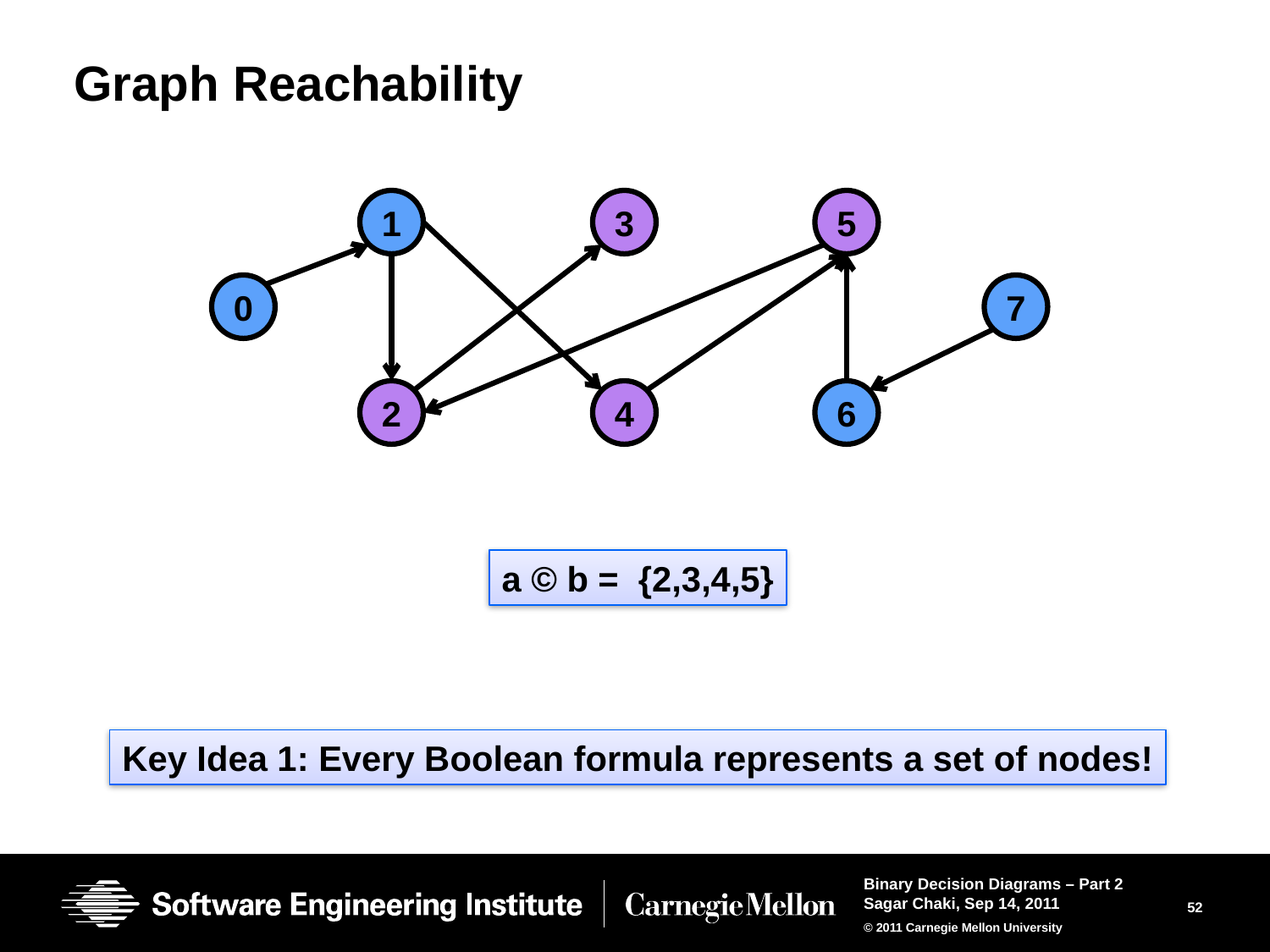

# Graph Reachability
1
3
5
0
7
2
4
6
a © b =  {2,3,4,5}
Key Idea 1: Every Boolean formula represents a set of nodes!